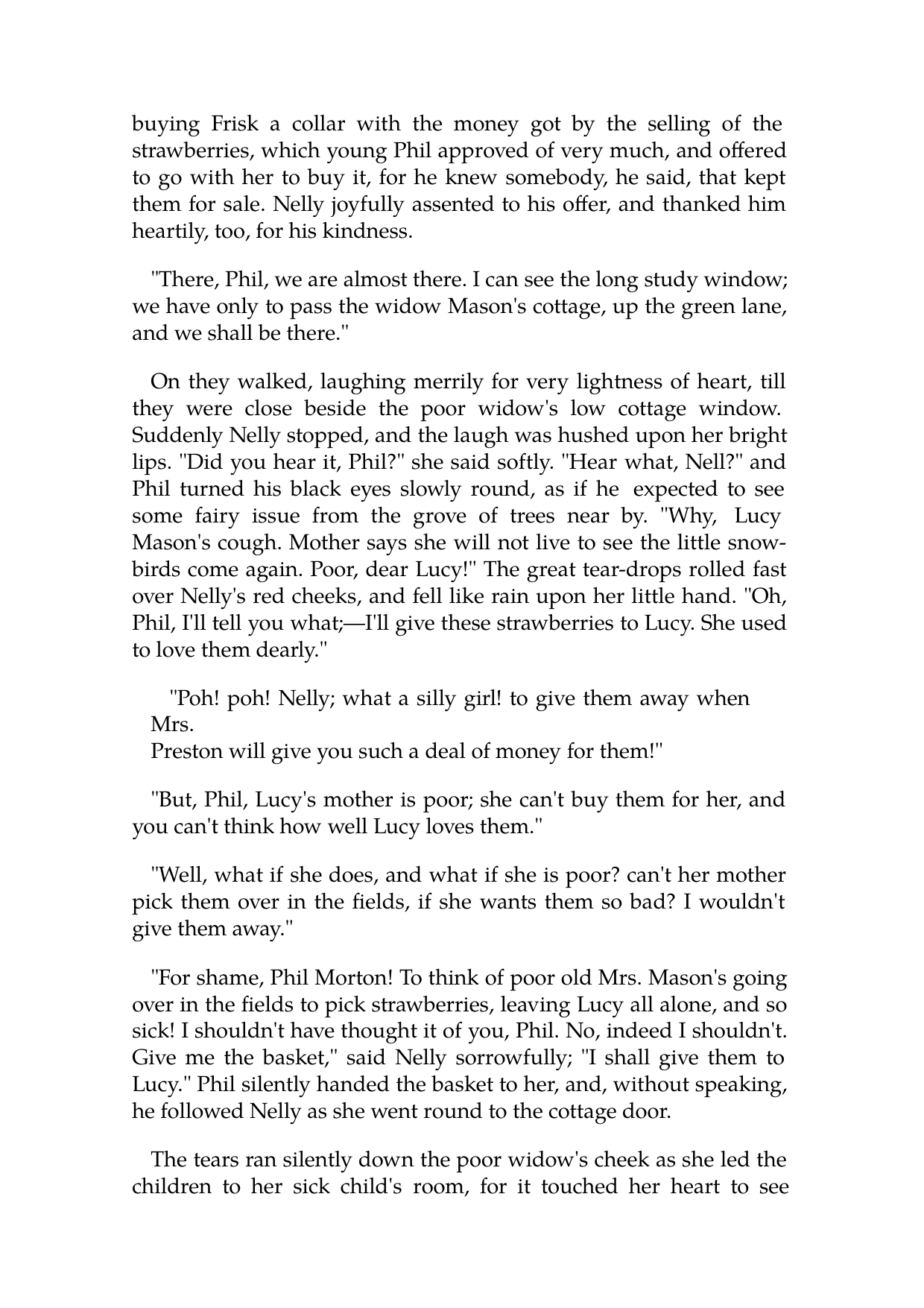

buying Frisk a collar with the money got by the selling of the  strawberries, which young Phil approved of very much, and offered  to go with her to buy it, for he knew somebody, he said, that kept  them for sale. Nelly joyfully assented to his offer, and thanked him  heartily, too, for his kindness.
"There, Phil, we are almost there. I can see the long study window;  we have only to pass the widow Mason's cottage, up the green lane,  and we shall be there."
On they walked, laughing merrily for very lightness of heart, till  they were close beside the poor widow's low cottage window.  Suddenly Nelly stopped, and the laugh was hushed upon her bright  lips. "Did you hear it, Phil?" she said softly. "Hear what, Nell?" and  Phil turned his black eyes slowly round, as if he expected to see  some fairy issue from the grove of trees near by. "Why, Lucy  Mason's cough. Mother says she will not live to see the little snow-  birds come again. Poor, dear Lucy!" The great tear-drops rolled fast  over Nelly's red cheeks, and fell like rain upon her little hand. "Oh,  Phil, I'll tell you what;—I'll give these strawberries to Lucy. She used  to love them dearly."
"Poh! poh! Nelly; what a silly girl! to give them away when Mrs.
Preston will give you such a deal of money for them!"
"But, Phil, Lucy's mother is poor; she can't buy them for her, and  you can't think how well Lucy loves them."
"Well, what if she does, and what if she is poor? can't her mother  pick them over in the fields, if she wants them so bad? I wouldn't  give them away."
"For shame, Phil Morton! To think of poor old Mrs. Mason's going  over in the fields to pick strawberries, leaving Lucy all alone, and so  sick! I shouldn't have thought it of you, Phil. No, indeed I shouldn't.  Give me the basket," said Nelly sorrowfully; "I shall give them to  Lucy." Phil silently handed the basket to her, and, without speaking,  he followed Nelly as she went round to the cottage door.
The tears ran silently down the poor widow's cheek as she led the  children to her sick child's room, for it touched her heart to see